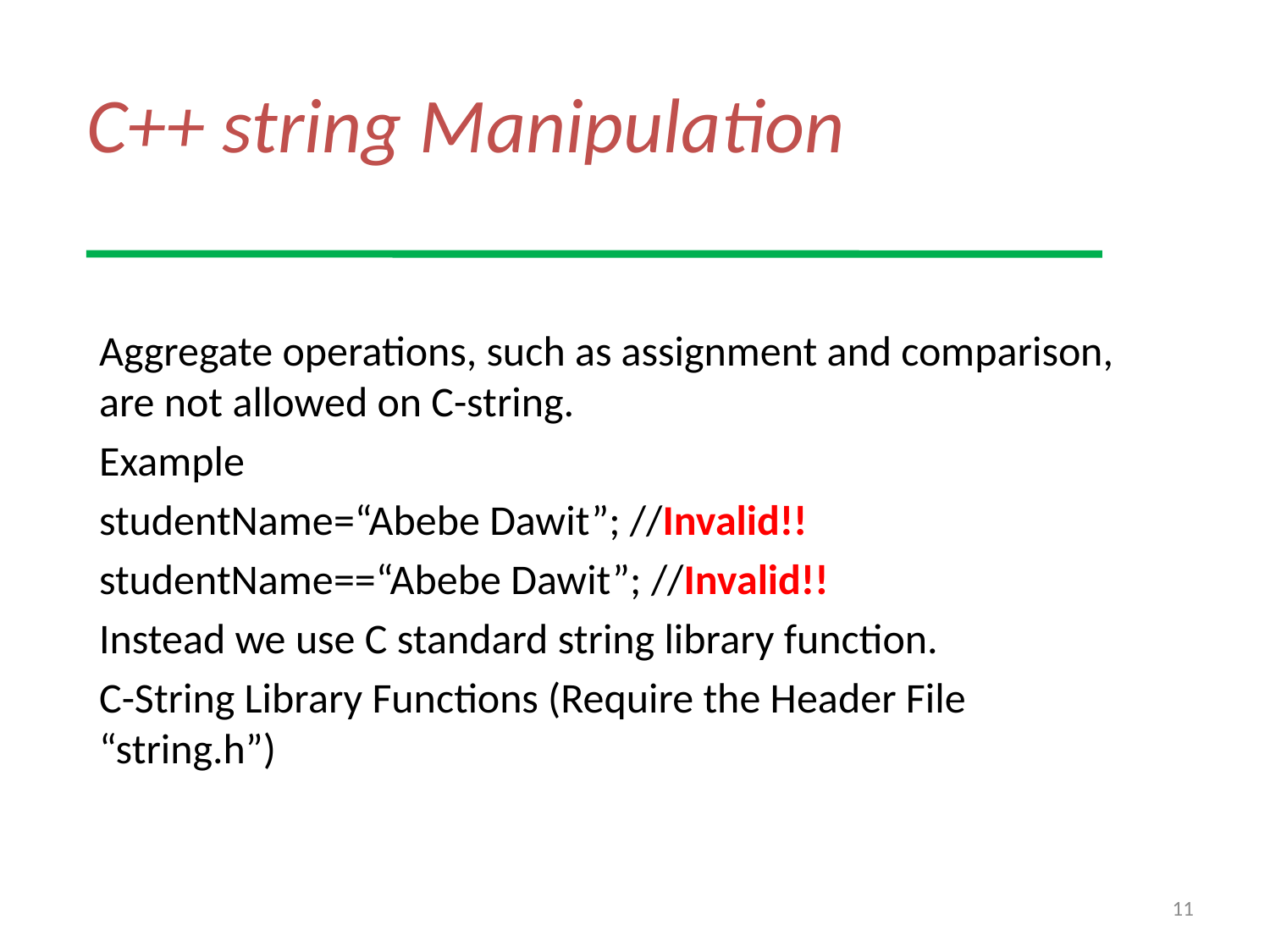

# C++ string Manipulation
Aggregate operations, such as assignment and comparison, are not allowed on C-string.
Example
studentName=“Abebe Dawit”; //Invalid!!
studentName==“Abebe Dawit”; //Invalid!!
Instead we use C standard string library function.
C-String Library Functions (Require the Header File “string.h”)

11